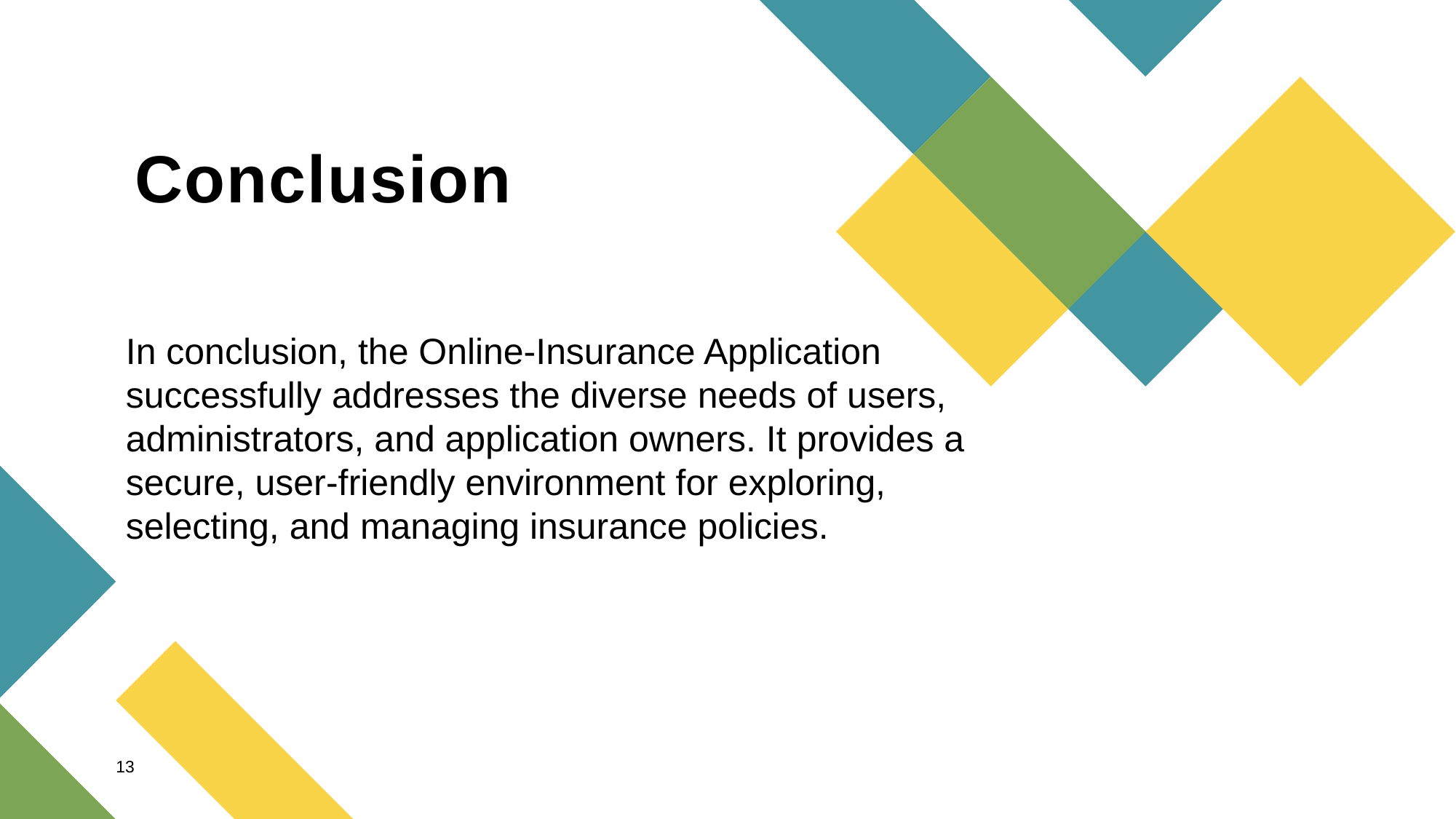

# Conclusion
In conclusion, the Online-Insurance Application successfully addresses the diverse needs of users, administrators, and application owners. It provides a secure, user-friendly environment for exploring, selecting, and managing insurance policies.
13